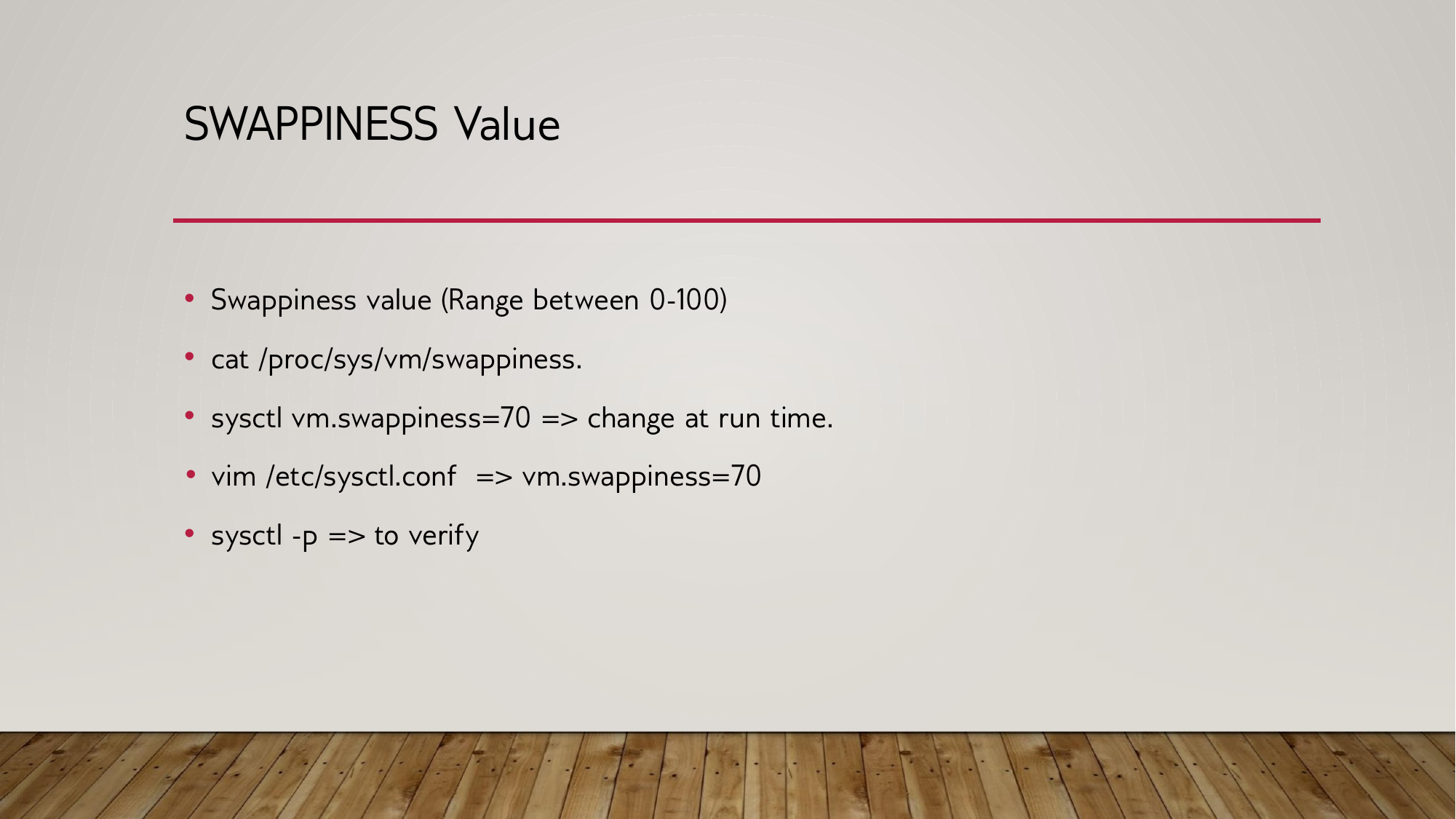

# SWAPPINESS Value
Swappiness value (Range between 0-100)
cat /proc/sys/vm/swappiness.
sysctl vm.swappiness=70 => change at run time.
vim /etc/sysctl.conf  => vm.swappiness=70
sysctl -p => to verify